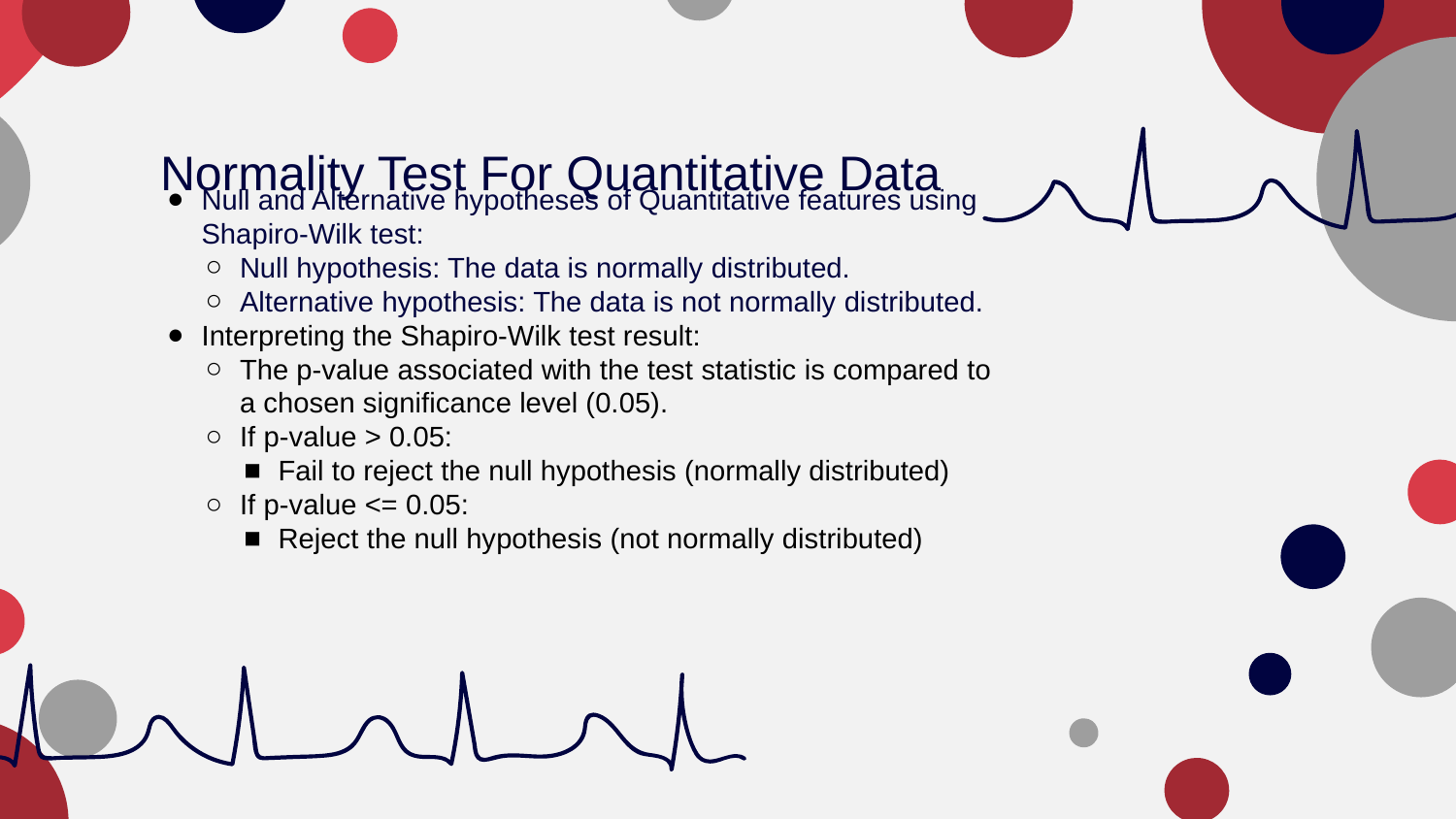

# Normality Test For Quantitative Data

Null and Alternative hypotheses of Quantitative features using Shapiro-Wilk test:
Null hypothesis: The data is normally distributed.
Alternative hypothesis: The data is not normally distributed.
Interpreting the Shapiro-Wilk test result:
The p-value associated with the test statistic is compared to a chosen significance level (0.05).
If p-value > 0.05:
Fail to reject the null hypothesis (normally distributed)
If p-value <= 0.05:
Reject the null hypothesis (not normally distributed)